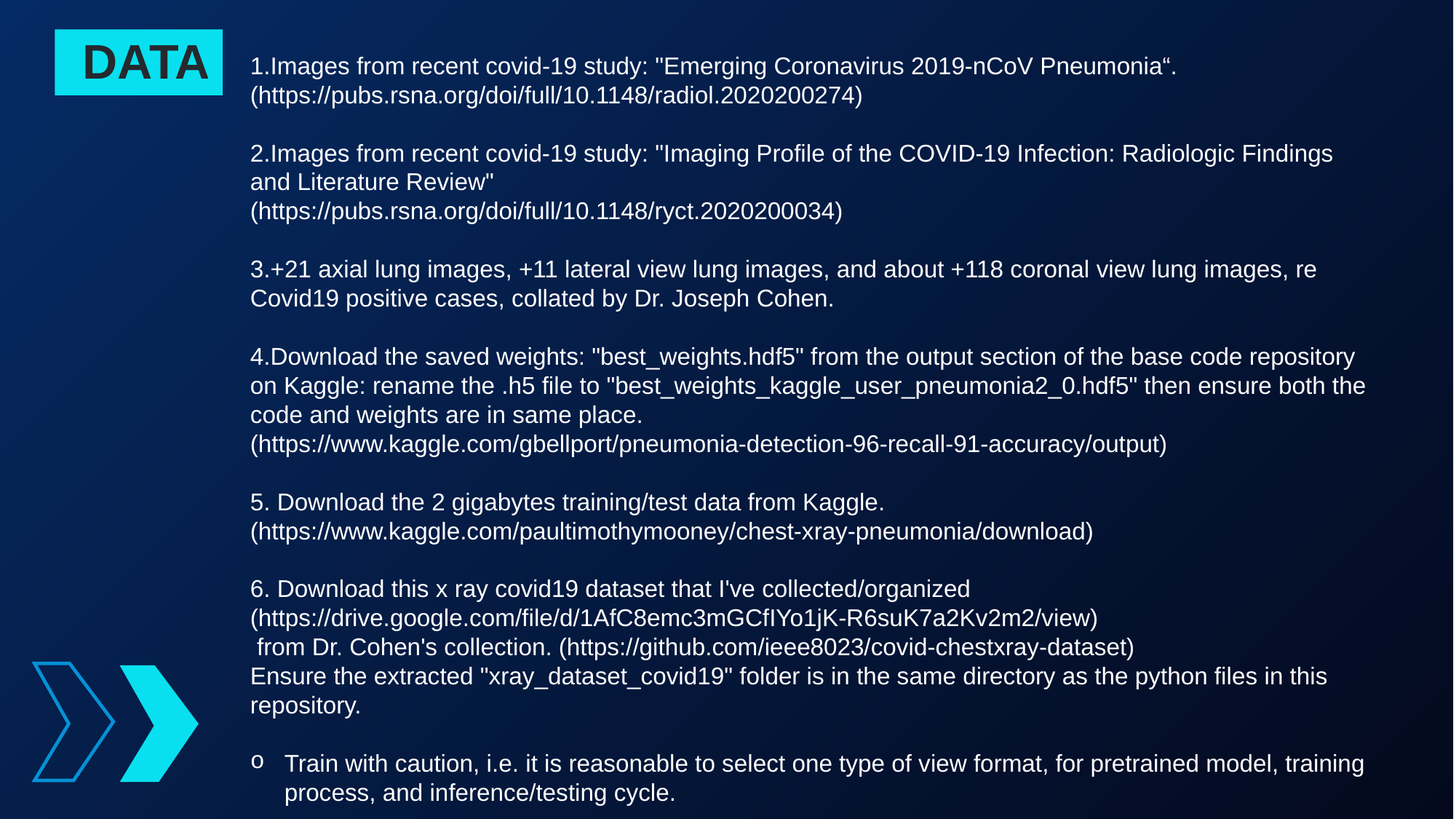

DATA

Images from recent covid-19 study: "Emerging Coronavirus 2019-nCoV Pneumonia“.
(https://pubs.rsna.org/doi/full/10.1148/radiol.2020200274)

2.Images from recent covid-19 study: "Imaging Profile of the COVID-19 Infection: Radiologic Findings and Literature Review"
(https://pubs.rsna.org/doi/full/10.1148/ryct.2020200034)

3.+21 axial lung images, +11 lateral view lung images, and about +118 coronal view lung images, re Covid19 positive cases, collated by Dr. Joseph Cohen.

4.Download the saved weights: "best_weights.hdf5" from the output section of the base code repository on Kaggle: rename the .h5 file to "best_weights_kaggle_user_pneumonia2_0.hdf5" then ensure both the code and weights are in same place.
(https://www.kaggle.com/gbellport/pneumonia-detection-96-recall-91-accuracy/output)

5. Download the 2 gigabytes training/test data from Kaggle.
(https://www.kaggle.com/paultimothymooney/chest-xray-pneumonia/download)

6. Download this x ray covid19 dataset that I've collected/organized
(https://drive.google.com/file/d/1AfC8emc3mGCfIYo1jK-R6suK7a2Kv2m2/view)
 from Dr. Cohen's collection. (https://github.com/ieee8023/covid-chestxray-dataset)
Ensure the extracted "xray_dataset_covid19" folder is in the same directory as the python files in this repository.

Train with caution, i.e. it is reasonable to select one type of view format, for pretrained model, training process, and inference/testing cycle.